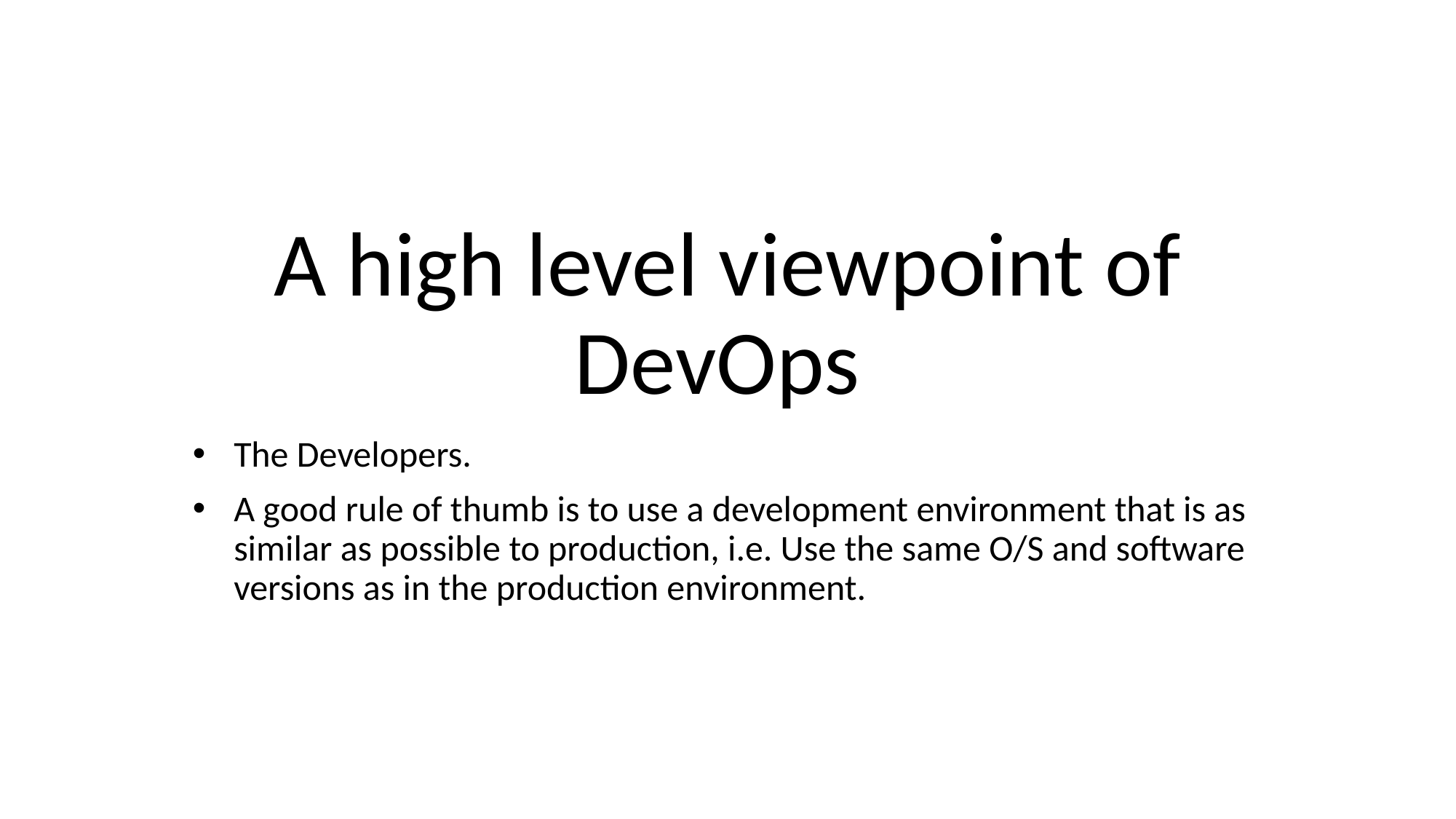

# A high level viewpoint of DevOps
The Developers.
A good rule of thumb is to use a development environment that is as similar as possible to production, i.e. Use the same O/S and software versions as in the production environment.